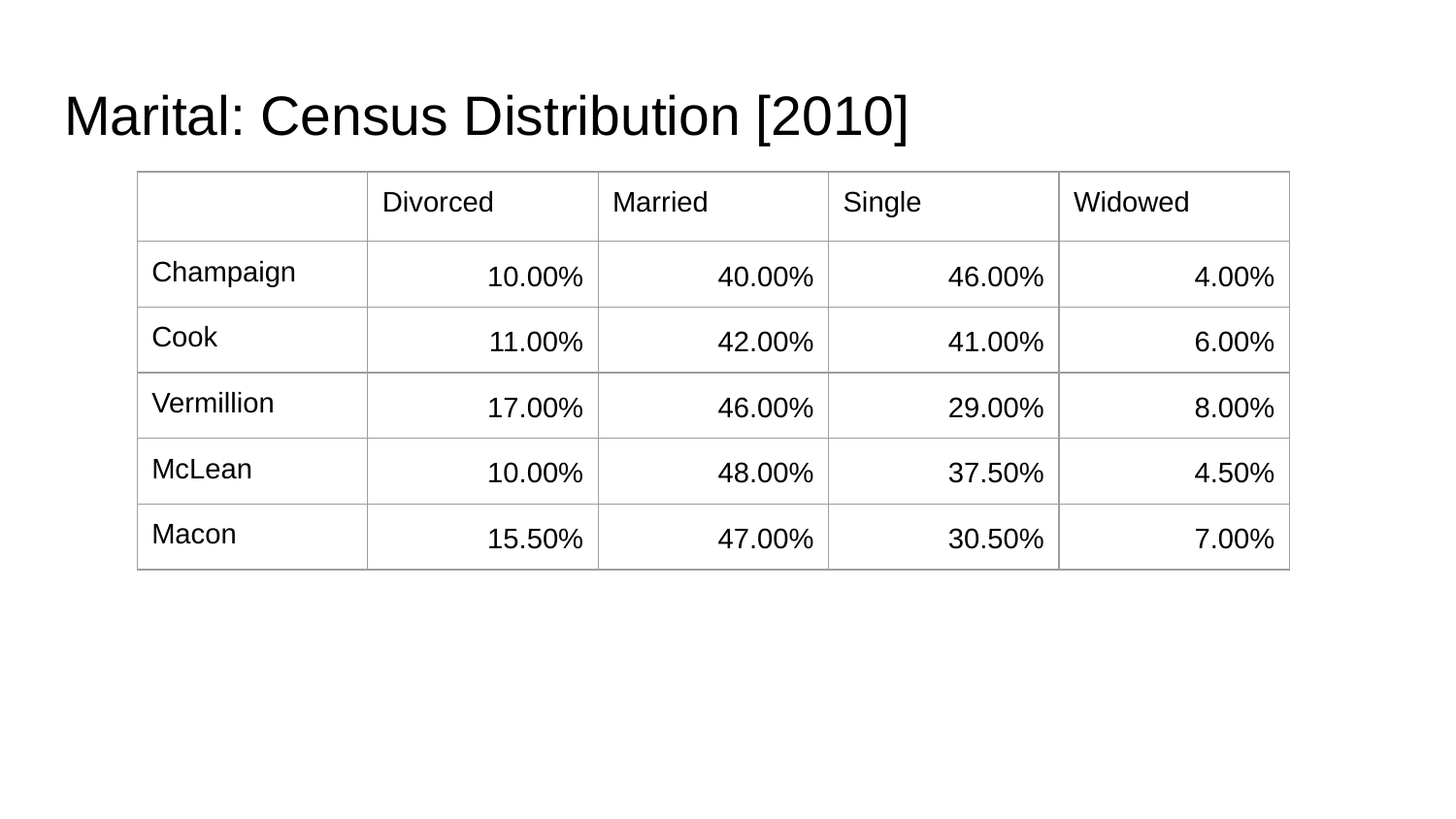

# Marital: Census Distribution [2010]
|  | Divorced | Married | Single | Widowed |
| --- | --- | --- | --- | --- |
| Champaign | 10.00% | 40.00% | 46.00% | 4.00% |
| Cook | 11.00% | 42.00% | 41.00% | 6.00% |
| Vermillion | 17.00% | 46.00% | 29.00% | 8.00% |
| McLean | 10.00% | 48.00% | 37.50% | 4.50% |
| Macon | 15.50% | 47.00% | 30.50% | 7.00% |